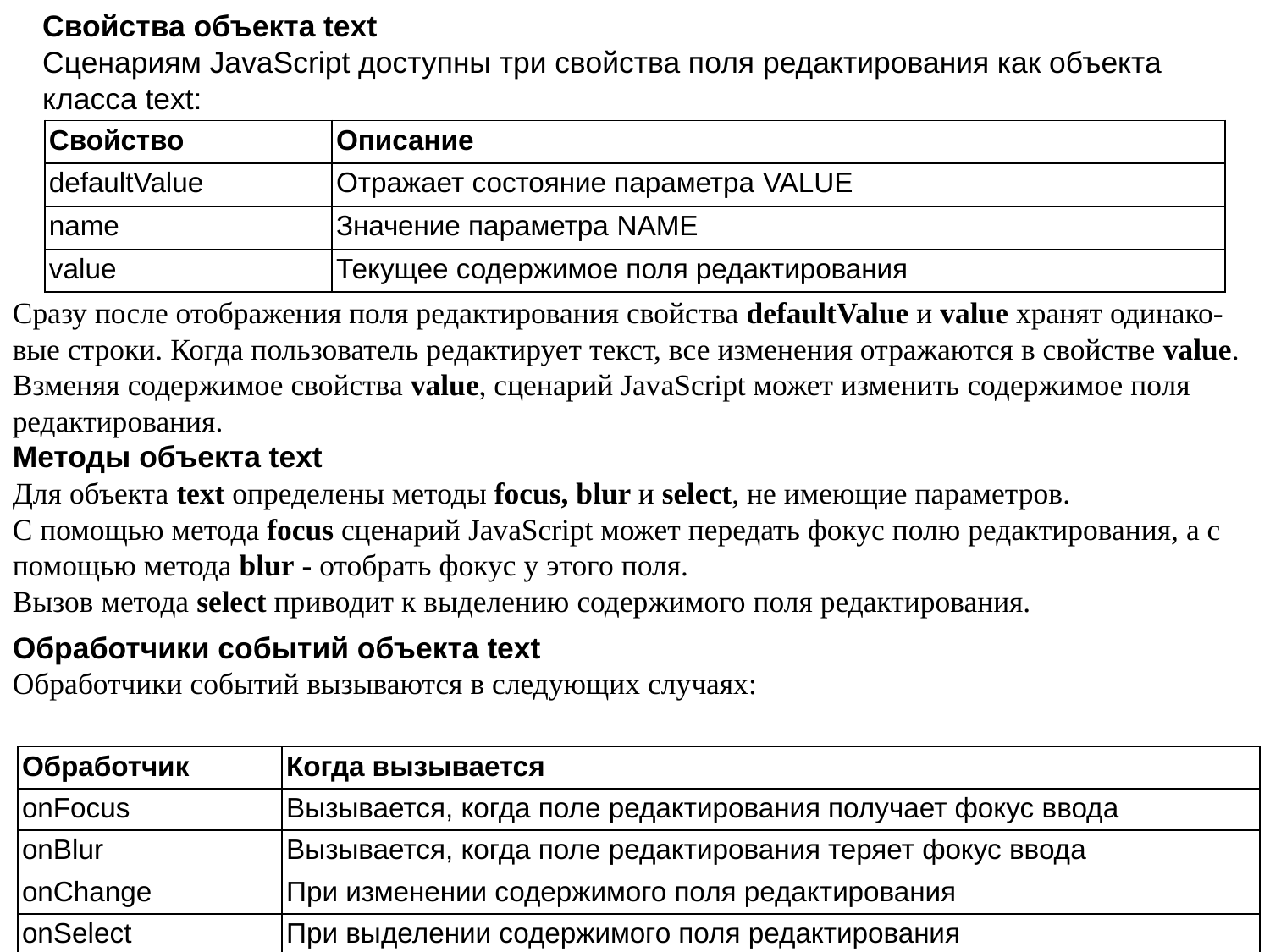

Свойства объекта text
Сценариям JavaScript доступны три свойства поля редактирования как объекта класса text:
| Свойство | Описание |
| --- | --- |
| defaultValue | Отражает состояние параметра VALUE |
| name | Значение параметра NAME |
| value | Текущее содержимое поля редактирования |
Сразу после отображения поля редактирования свойства defaultValue и value хранят одинако-вые строки. Когда пользователь редактирует текст, все изменения отражаются в свойстве value.
Bзменяя содержимое свойства value, сценарий JavaScript может изменить содержимое поля редактирования.
Методы объекта text
Для объекта text определены методы focus, blur и select, не имеющие параметров.
С помощью метода focus сценарий JavaScript может передать фокус полю редактирования, а с помощью метода blur - отобрать фокус у этого поля.
Вызов метода select приводит к выделению содержимого поля редактирования.
Обработчики событий объекта text
Обработчики событий вызываются в следующих случаях:
| Обработчик | Когда вызывается |
| --- | --- |
| onFocus | Вызывается, когда поле редактирования получает фокус ввода |
| onBlur | Вызывается, когда поле редактирования теряет фокус ввода |
| onChange | При изменении содержимого поля редактирования |
| onSelect | При выделении содержимого поля редактирования |